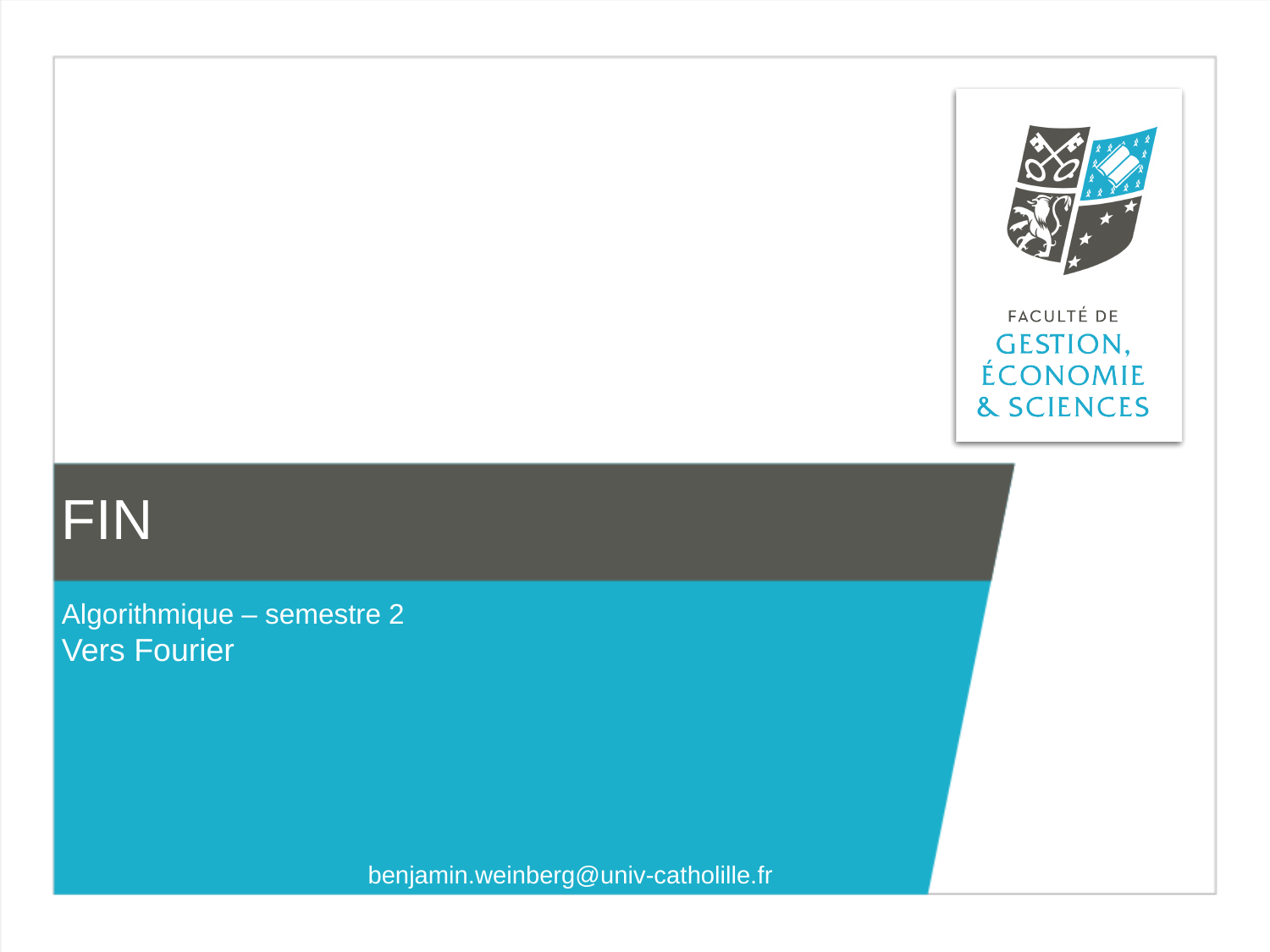

# FIN
Algorithmique – semestre 2
Vers Fourier
benjamin.weinberg@univ-catholille.fr